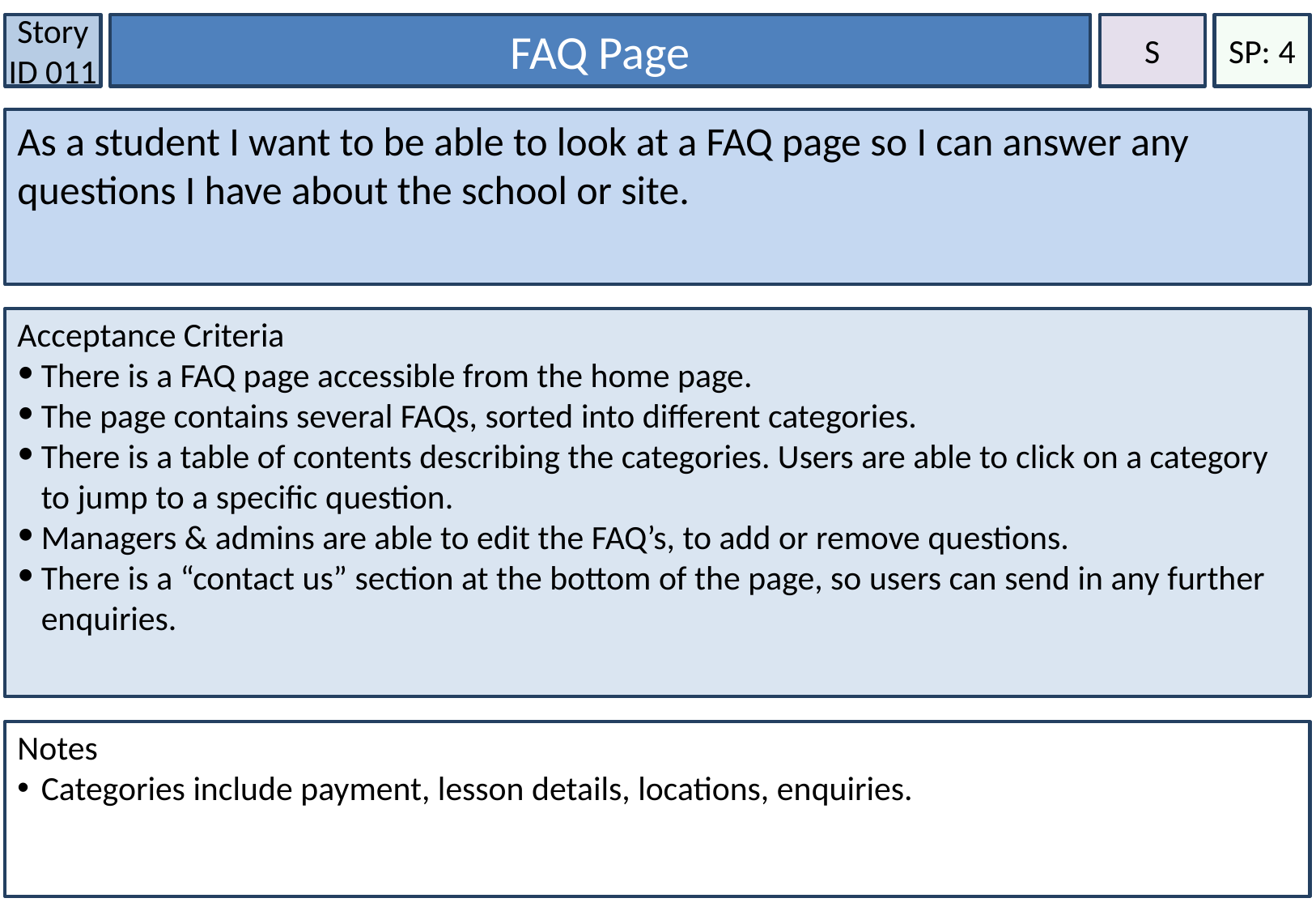

Story ID 011
FAQ Page
S
SP: 4
As a student I want to be able to look at a FAQ page so I can answer any questions I have about the school or site.
Acceptance Criteria
There is a FAQ page accessible from the home page.
The page contains several FAQs, sorted into different categories.
There is a table of contents describing the categories. Users are able to click on a category to jump to a specific question.
Managers & admins are able to edit the FAQ’s, to add or remove questions.
There is a “contact us” section at the bottom of the page, so users can send in any further enquiries.
Notes
Categories include payment, lesson details, locations, enquiries.